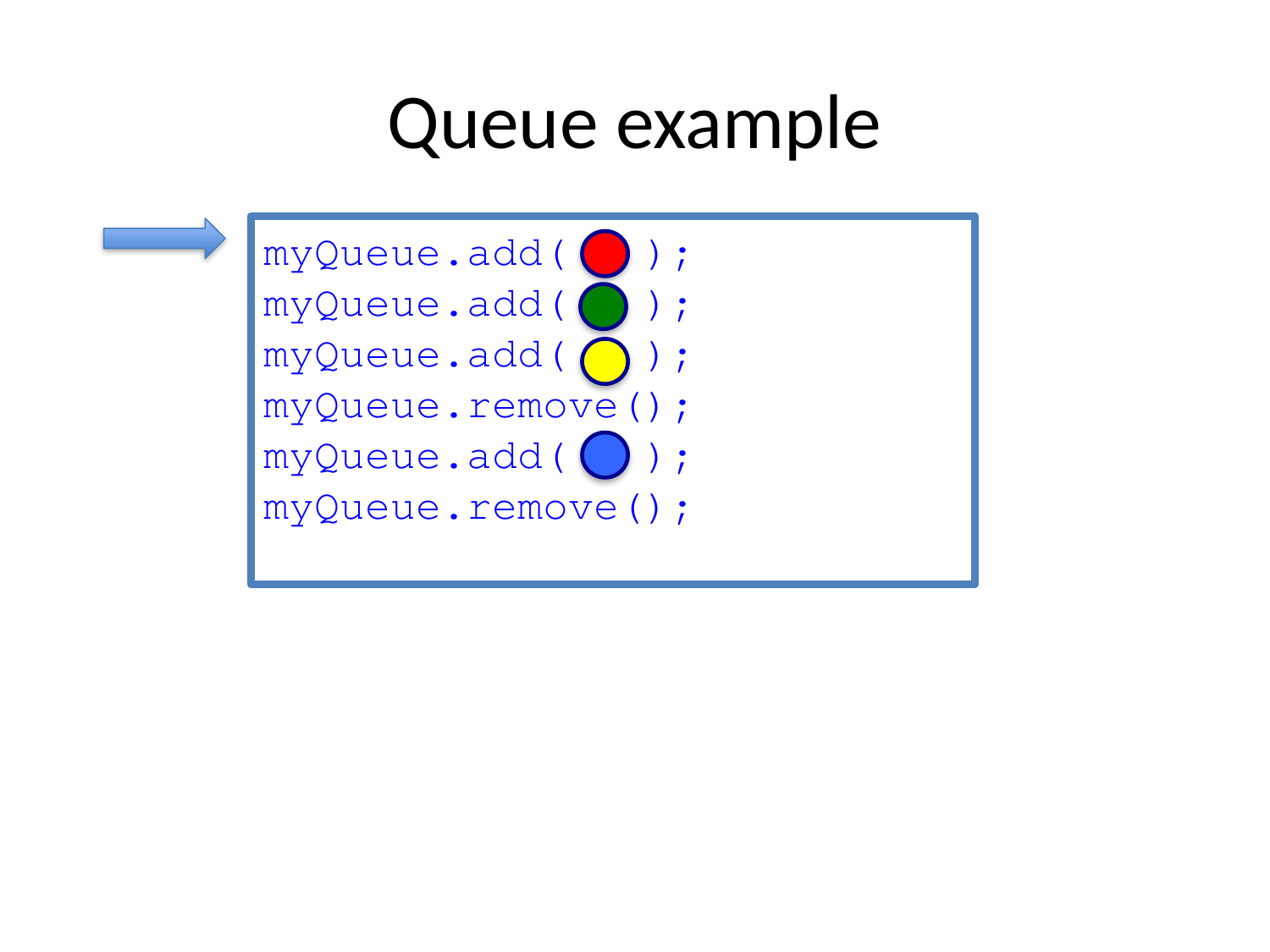

# Queue example
myQueue.add(   );
myQueue.add(   );
myQueue.add(   );
myQueue.remove();
myQueue.add(   );
myQueue.remove();